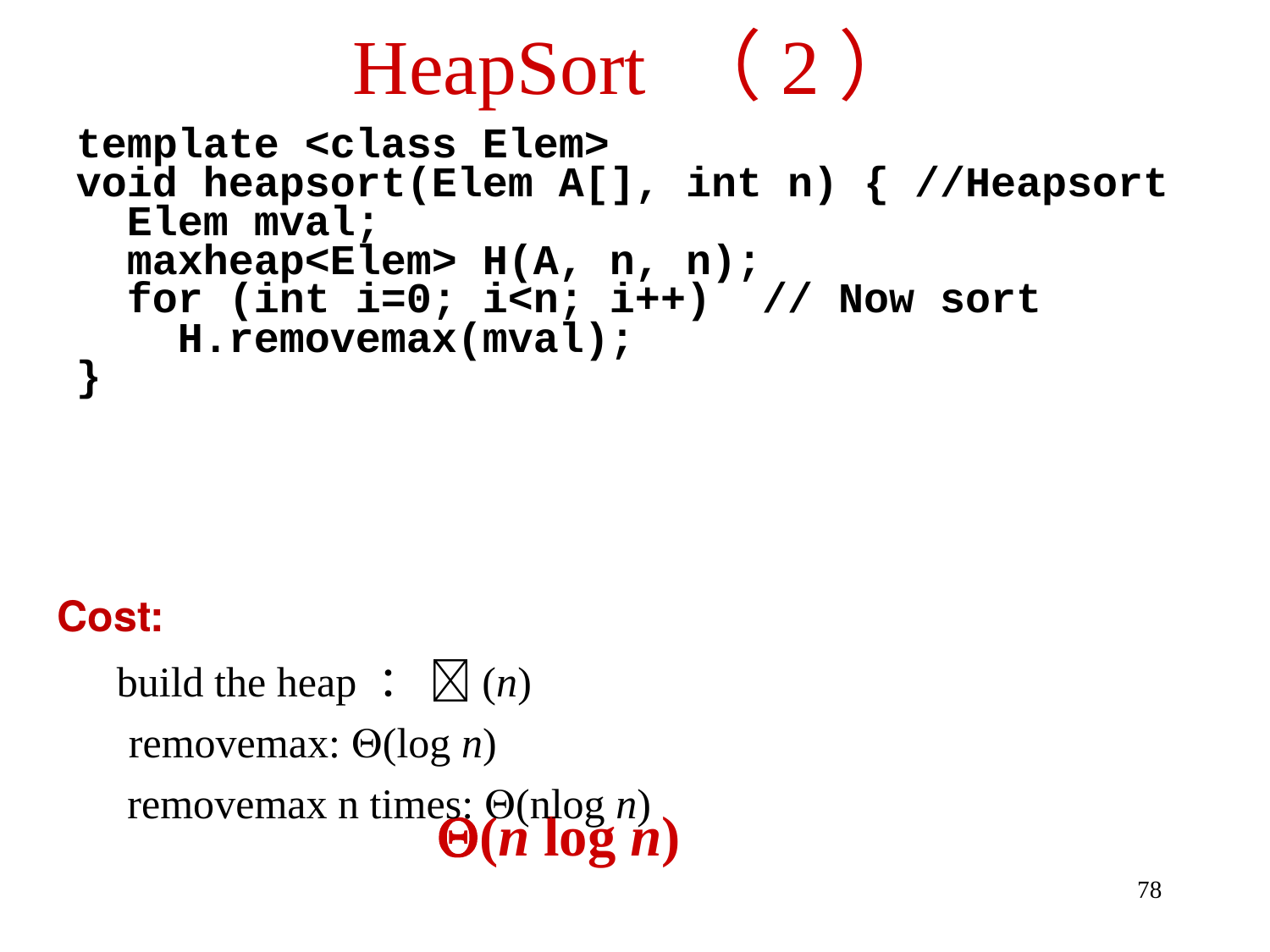

HeapSort （2）
template <class Elem>
void heapsort(Elem A[], int n) { //Heapsort
  Elem mval;
  maxheap<Elem> H(A, n, n);
  for (int i=0; i<n; i++)  // Now sort
    H.removemax(mval);
}

Cost:

     build the heap ： Θ(n)

      removemax: Θ(log n)

      removemax n times: Θ(nlog n)
Θ(n log n)
78